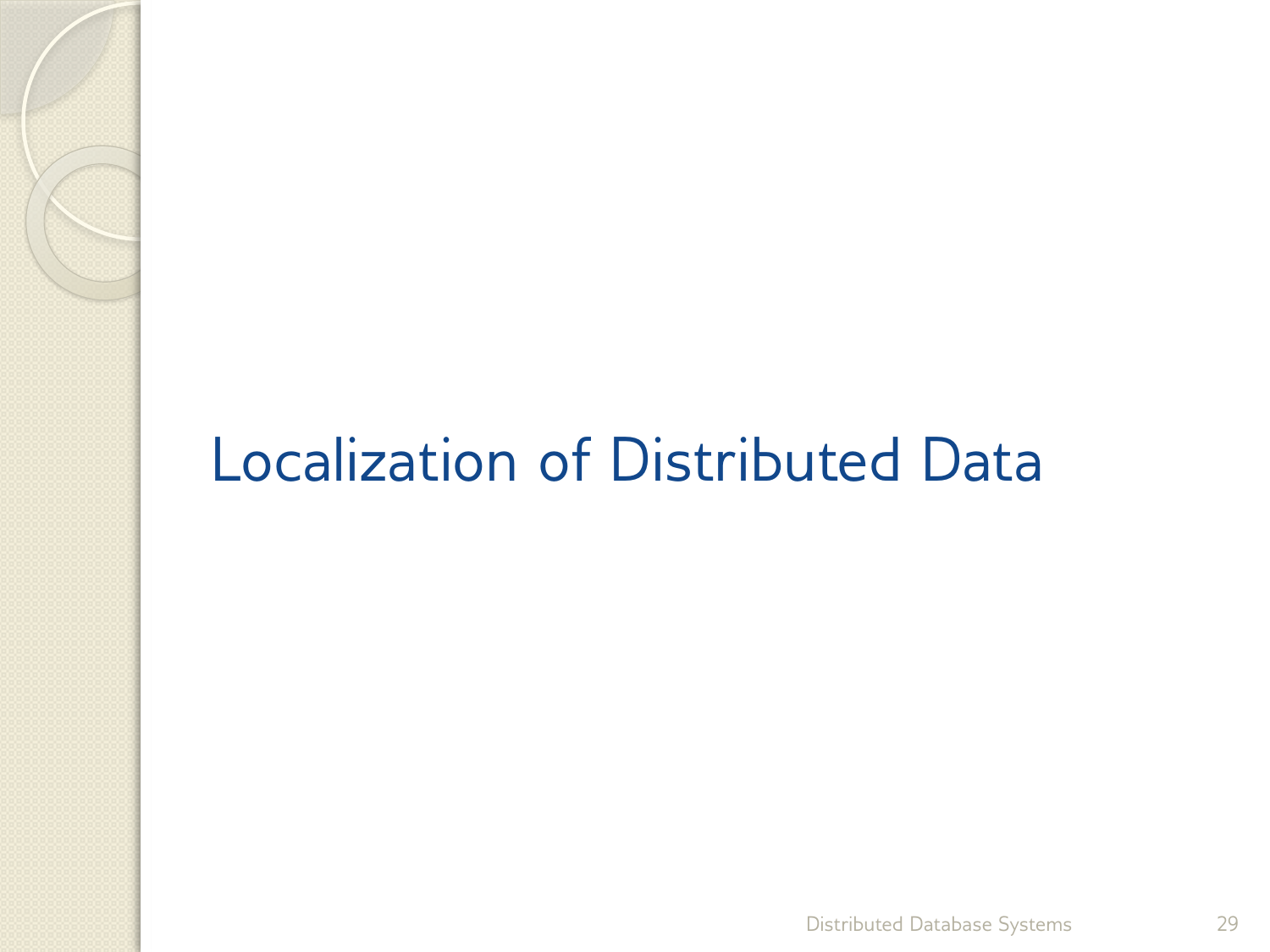

# Localization of Distributed Data
Distributed Database Systems
29